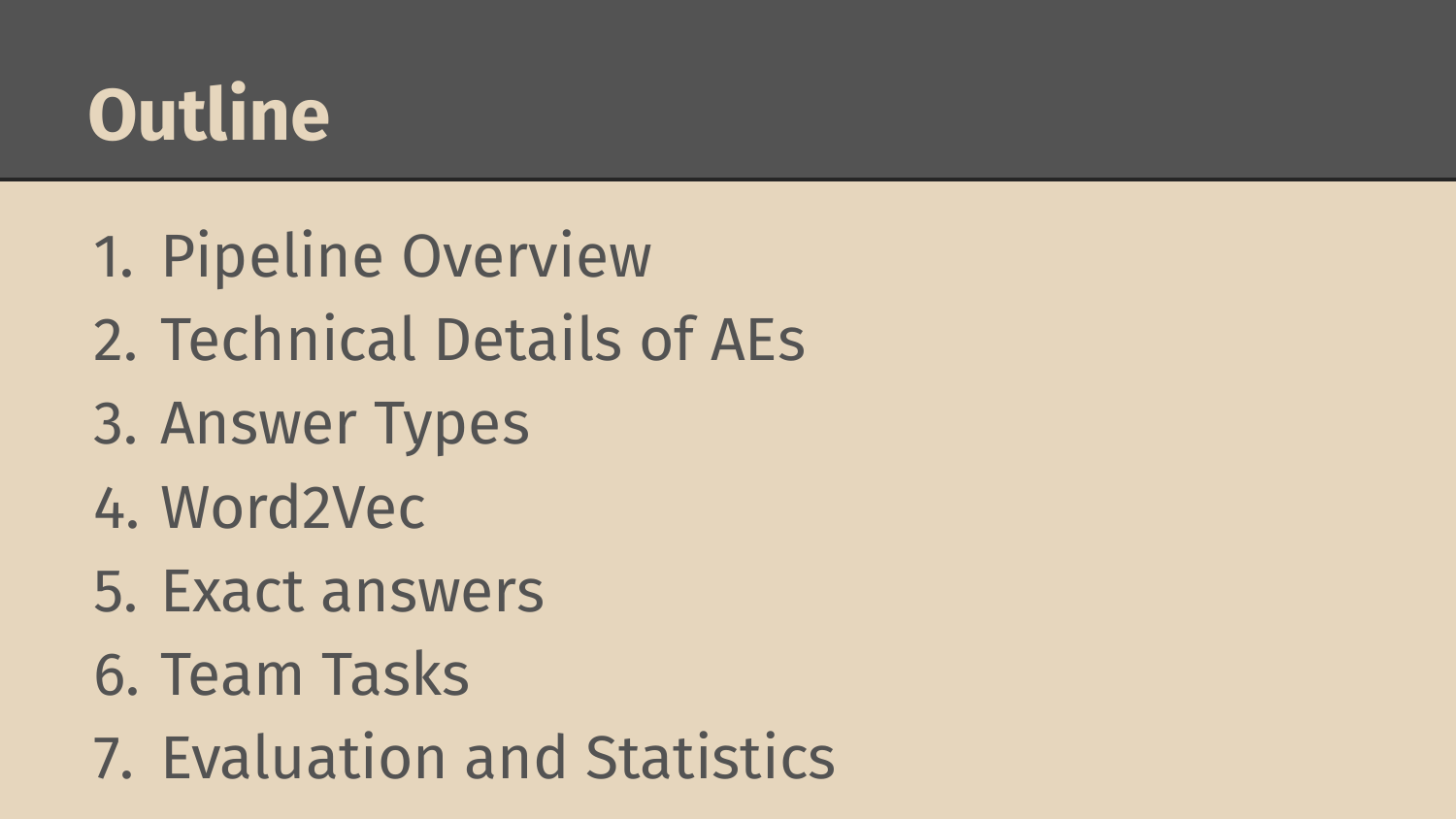

# Outline
Pipeline Overview
Technical Details of AEs
Answer Types
Word2Vec
Exact answers
Team Tasks
Evaluation and Statistics